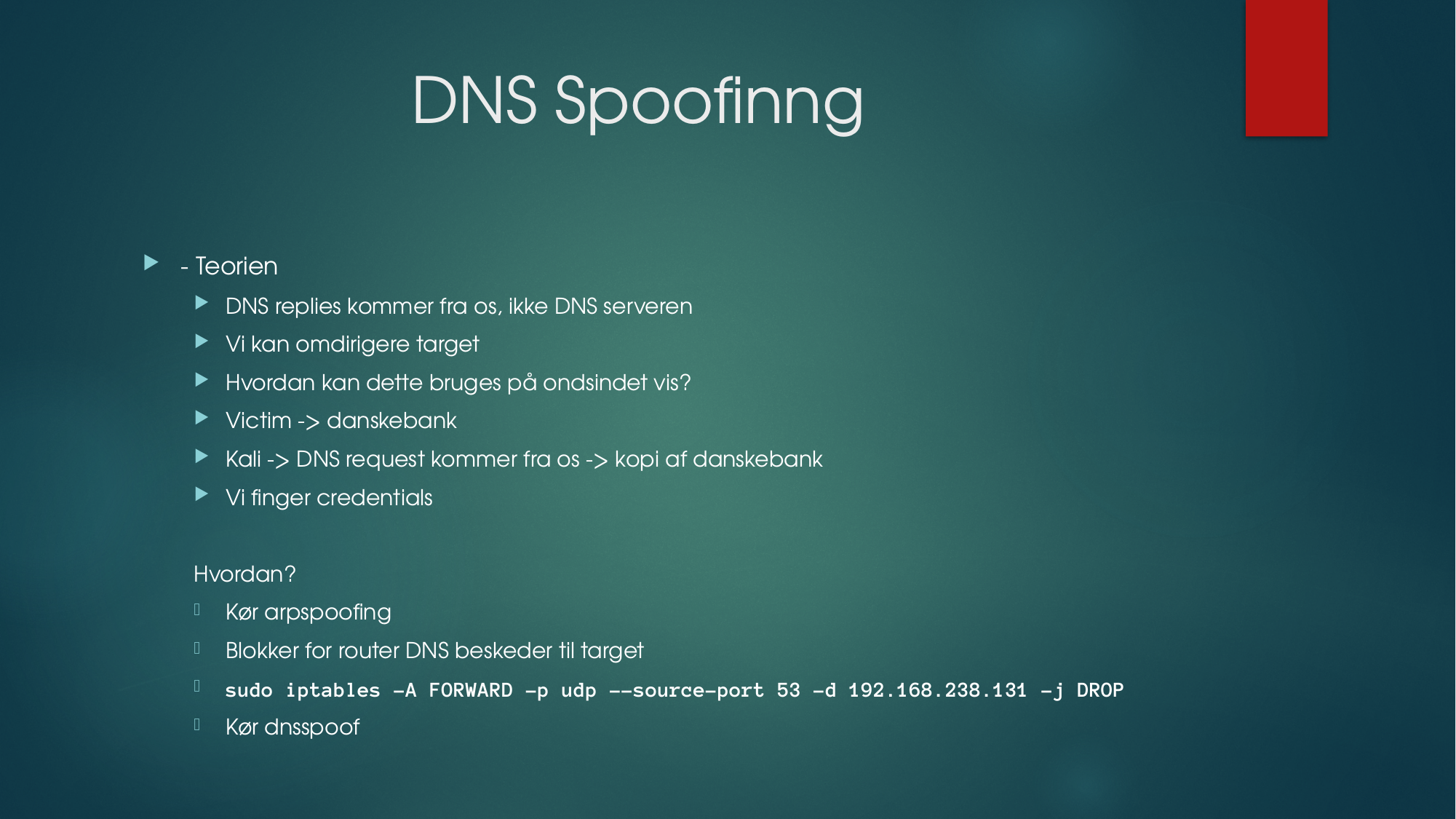

# DNS Spoofinng
- Teorien
DNS replies kommer fra os, ikke DNS serveren
Vi kan omdirigere target
Hvordan kan dette bruges på ondsindet vis?
Victim -> danskebank
Kali -> DNS request kommer fra os -> kopi af danskebank
Vi finger credentials

Hvordan?
Kør arpspoofing
Blokker for router DNS beskeder til target
sudo iptables -A FORWARD -p udp --source-port 53 -d 192.168.238.131 -j DROP
Kør dnsspoof